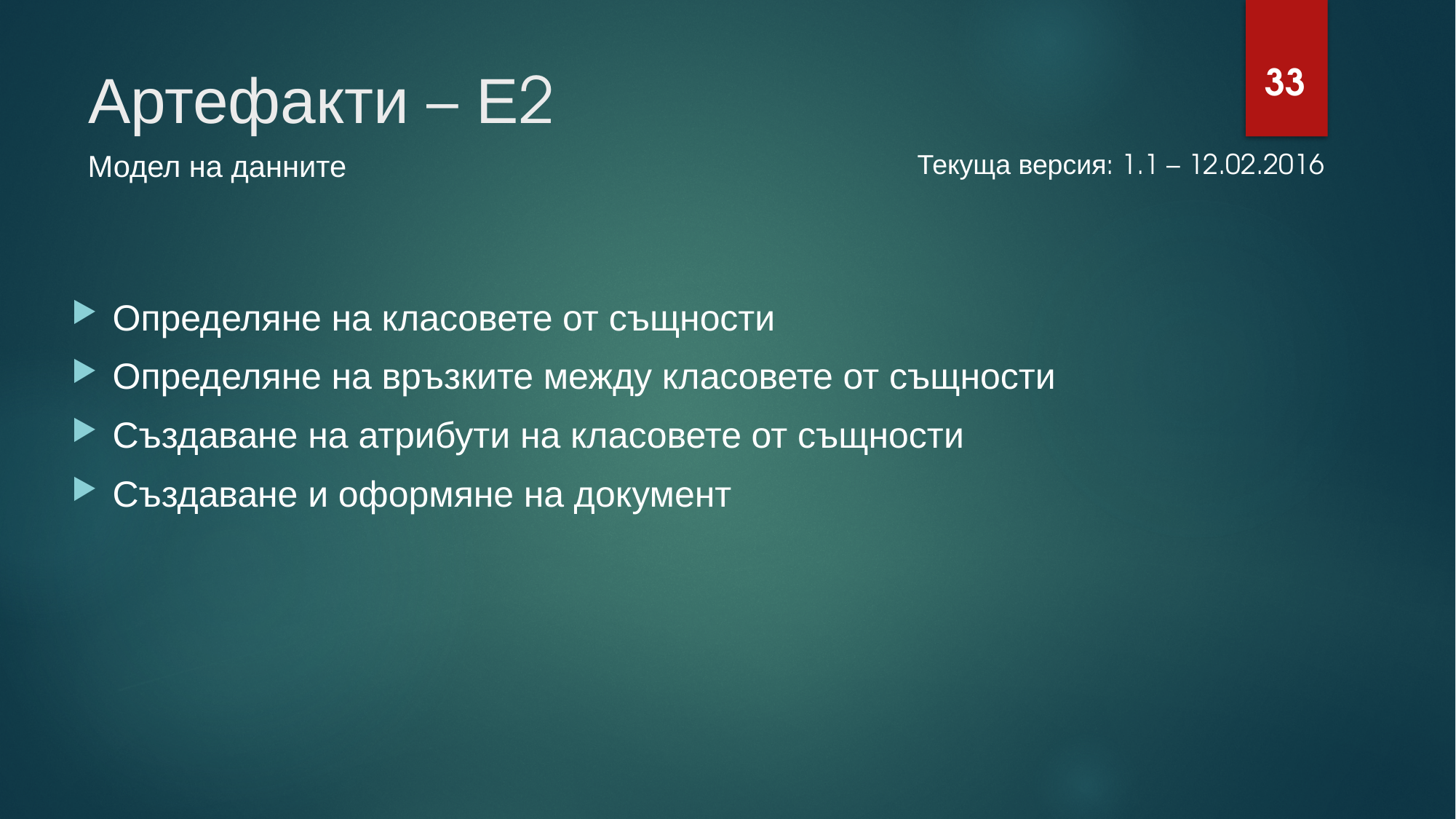

# Артефакти – Е2
33
Модел на данните
Текуща версия: 1.1 – 12.02.2016
Определяне на класовете от същности
Определяне на връзките между класовете от същности
Създаване на атрибути на класовете от същности
Създаване и оформяне на документ